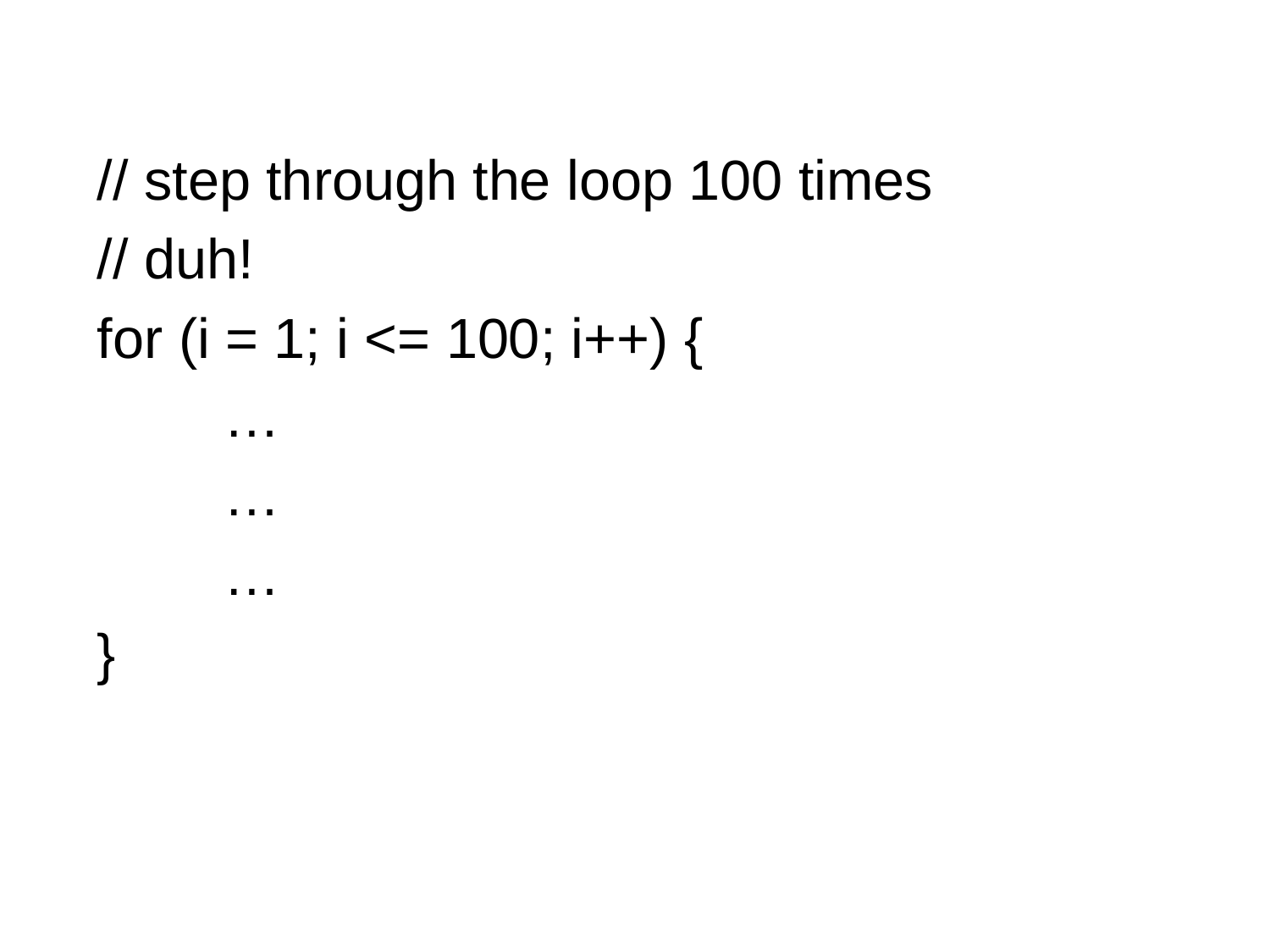

// step through the loop 100 times
// duh!
for (i = 1; i <= 100; i++) {
	…
	…
	…
}